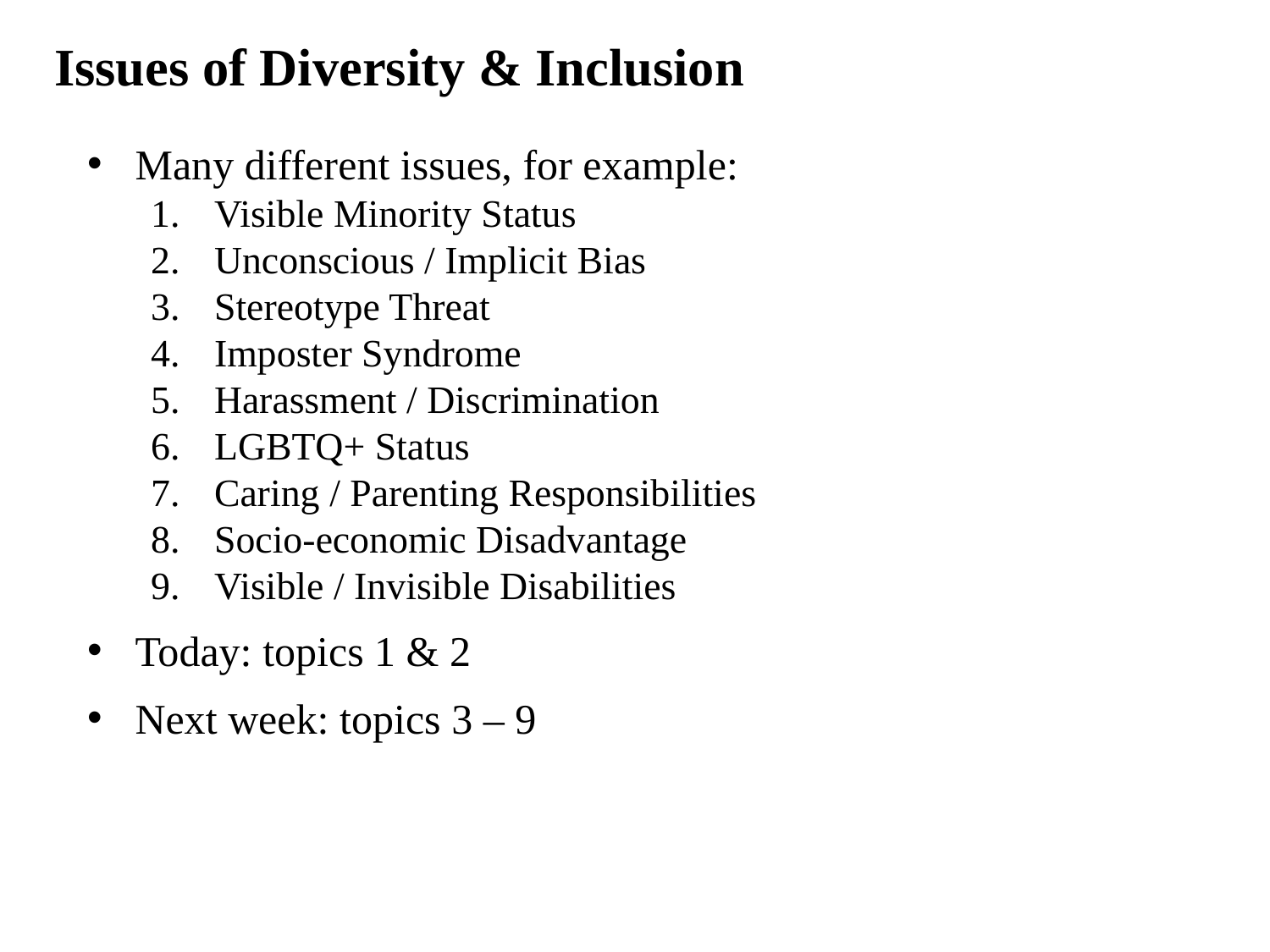

Issues of Diversity & Inclusion
Many different issues, for example:
Visible Minority Status
Unconscious / Implicit Bias
Stereotype Threat
Imposter Syndrome
Harassment / Discrimination
LGBTQ+ Status
Caring / Parenting Responsibilities
Socio-economic Disadvantage
Visible / Invisible Disabilities

Today: topics 1 & 2

Next week: topics 3 – 9